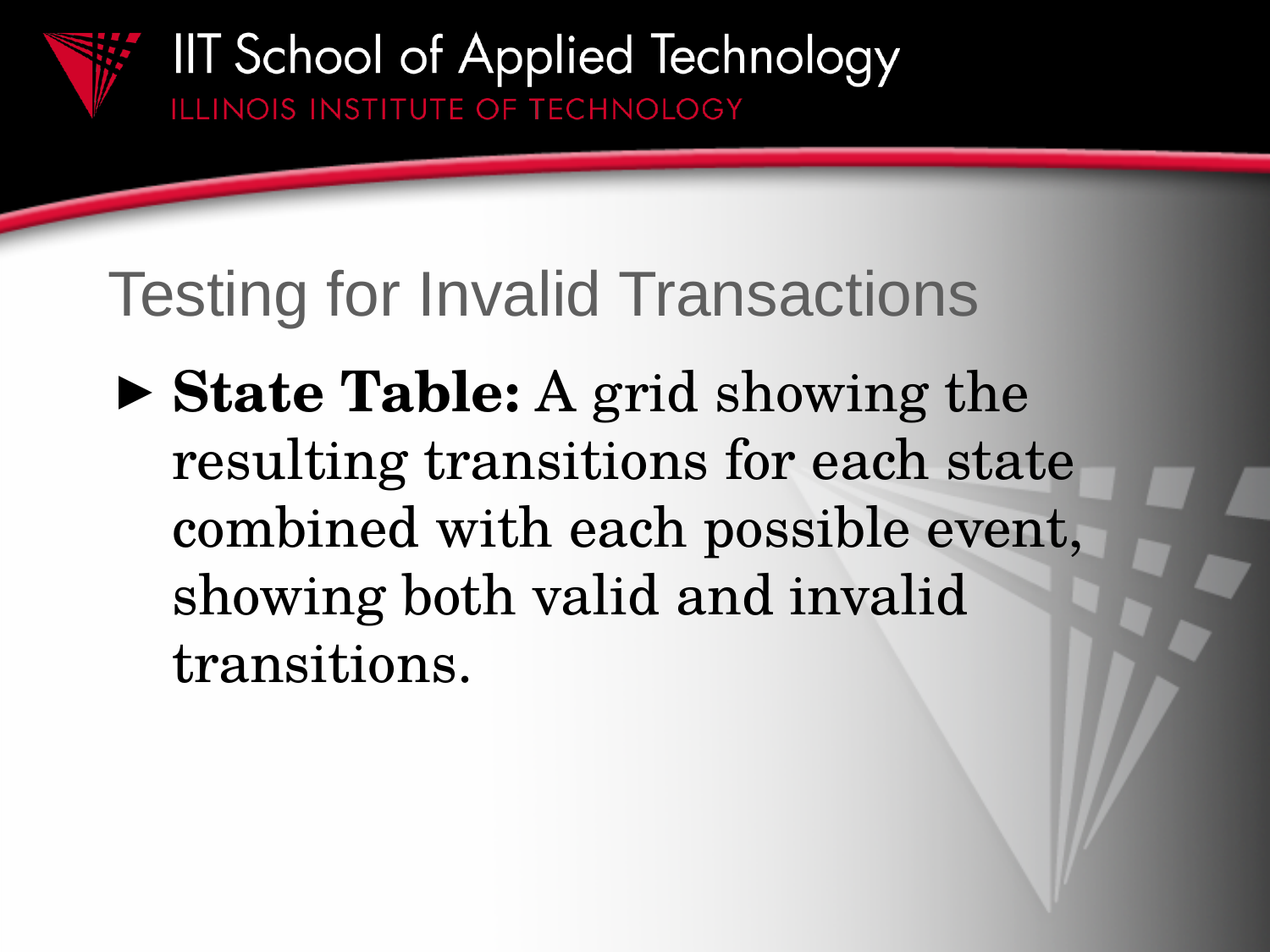

# Testing for Invalid Transactions
State Table: A grid showing the resulting transitions for each state combined with each possible event, showing both valid and invalid transitions.